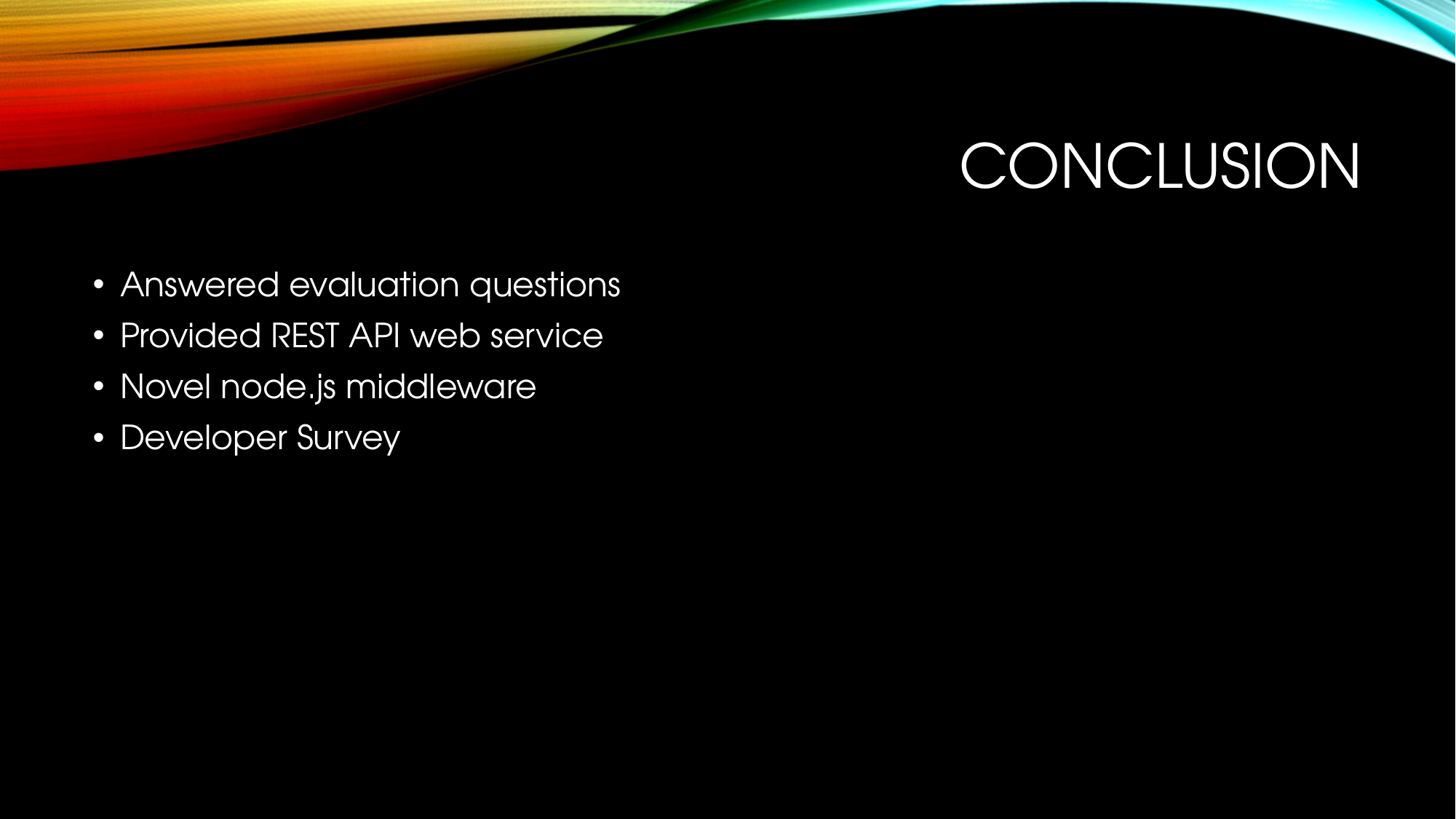

# Conclusion
Answered evaluation questions
Provided REST API web service
Novel node.js middleware
Developer Survey